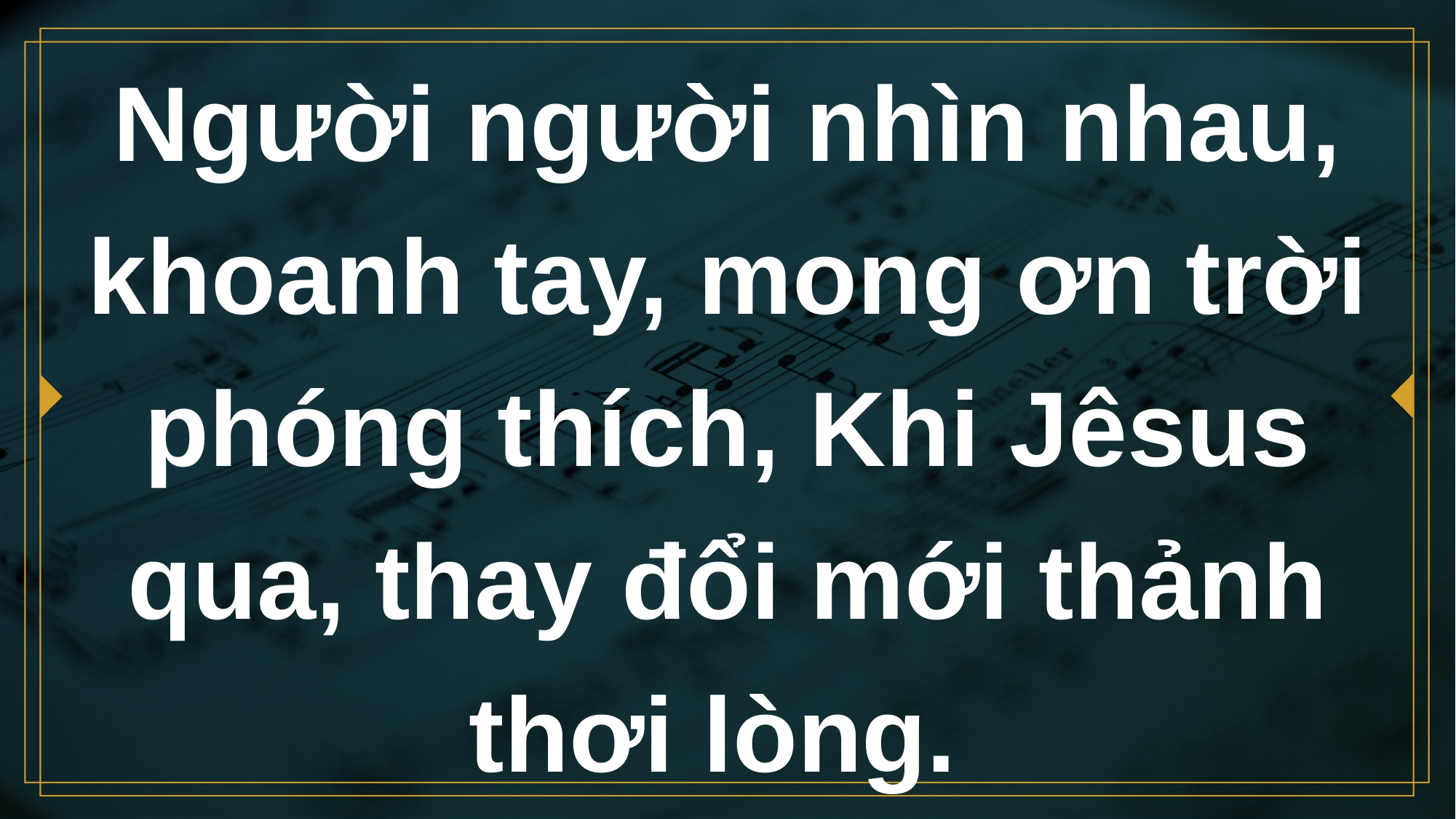

# Người người nhìn nhau, khoanh tay, mong ơn trời phóng thích, Khi Jêsus qua, thay đổi mới thảnh thơi lòng.